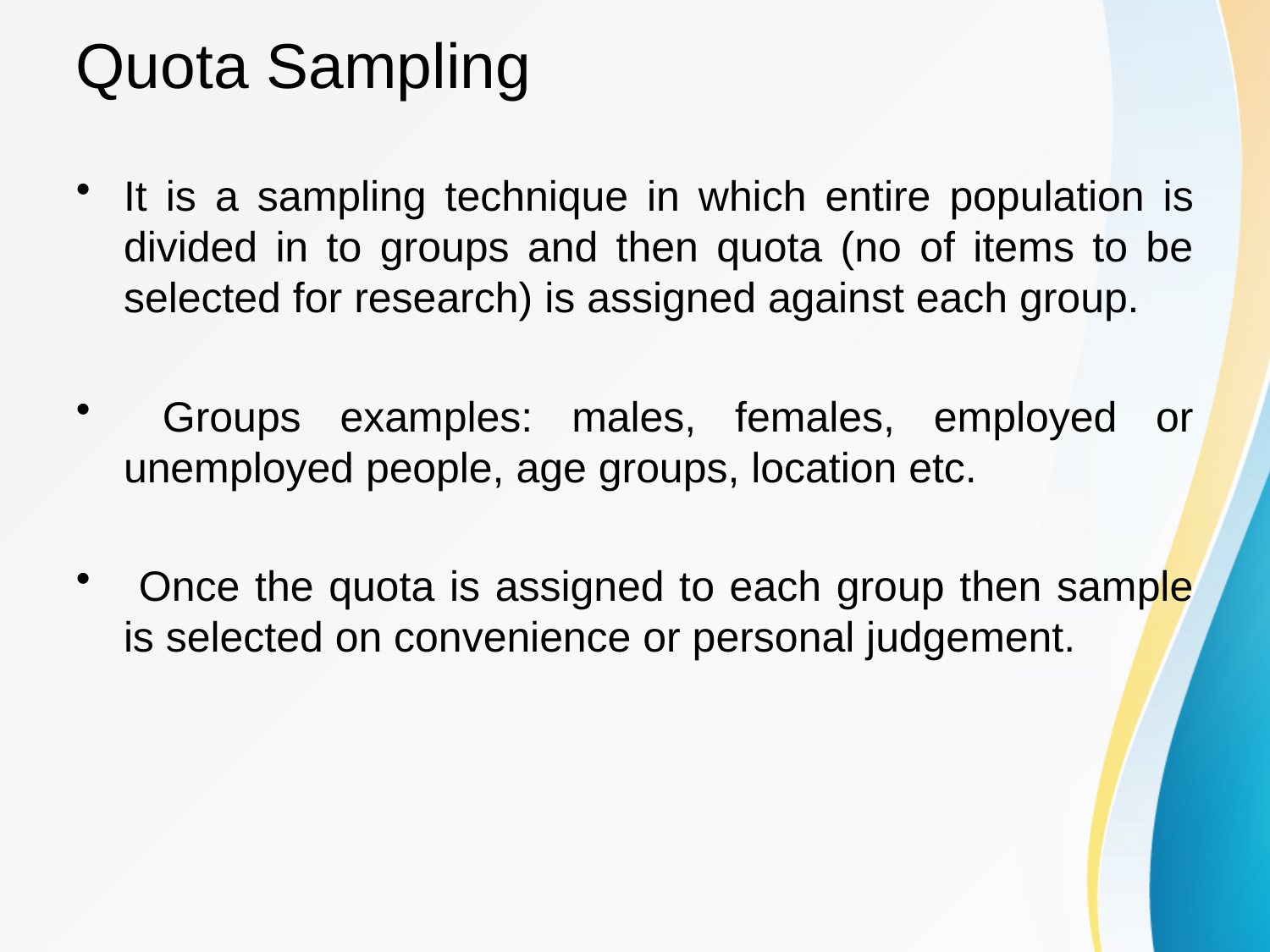

# Quota Sampling
It is a sampling technique in which entire population is divided in to groups and then quota (no of items to be selected for research) is assigned against each group.

 Groups examples: males, females, employed or unemployed people, age groups, location etc.

 Once the quota is assigned to each group then sample is selected on convenience or personal judgement.